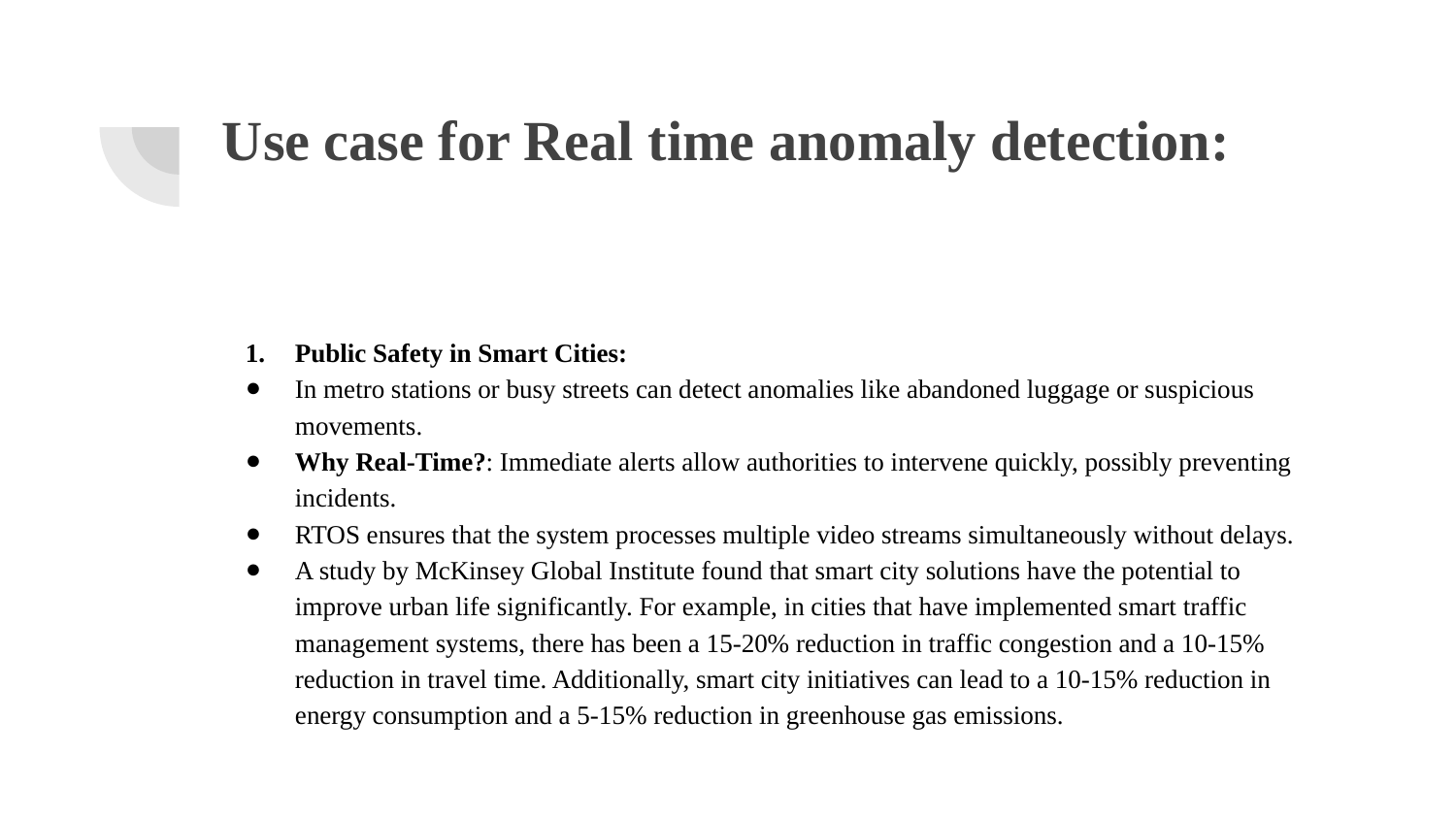

# Use case for Real time anomaly detection:
Public Safety in Smart Cities:
In metro stations or busy streets can detect anomalies like abandoned luggage or suspicious movements.
Why Real-Time?: Immediate alerts allow authorities to intervene quickly, possibly preventing incidents.
RTOS ensures that the system processes multiple video streams simultaneously without delays.
A study by McKinsey Global Institute found that smart city solutions have the potential to improve urban life significantly. For example, in cities that have implemented smart traffic management systems, there has been a 15-20% reduction in traffic congestion and a 10-15% reduction in travel time. Additionally, smart city initiatives can lead to a 10-15% reduction in energy consumption and a 5-15% reduction in greenhouse gas emissions.